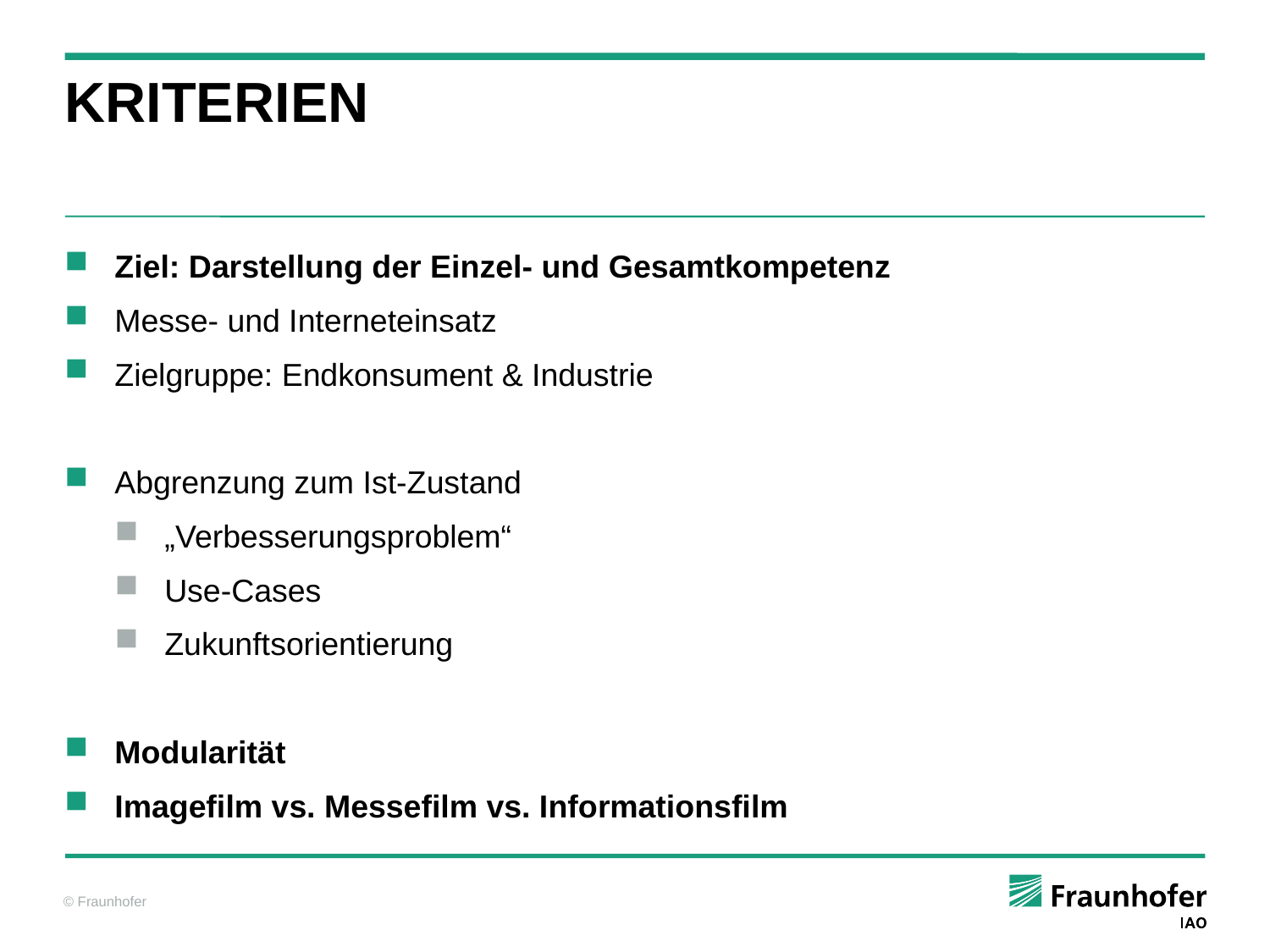

# Kriterien
Ziel: Darstellung der Einzel- und Gesamtkompetenz
Messe- und Interneteinsatz
Zielgruppe: Endkonsument & Industrie

Abgrenzung zum Ist-Zustand
„Verbesserungsproblem“
Use-Cases
Zukunftsorientierung

Modularität
Imagefilm vs. Messefilm vs. Informationsfilm